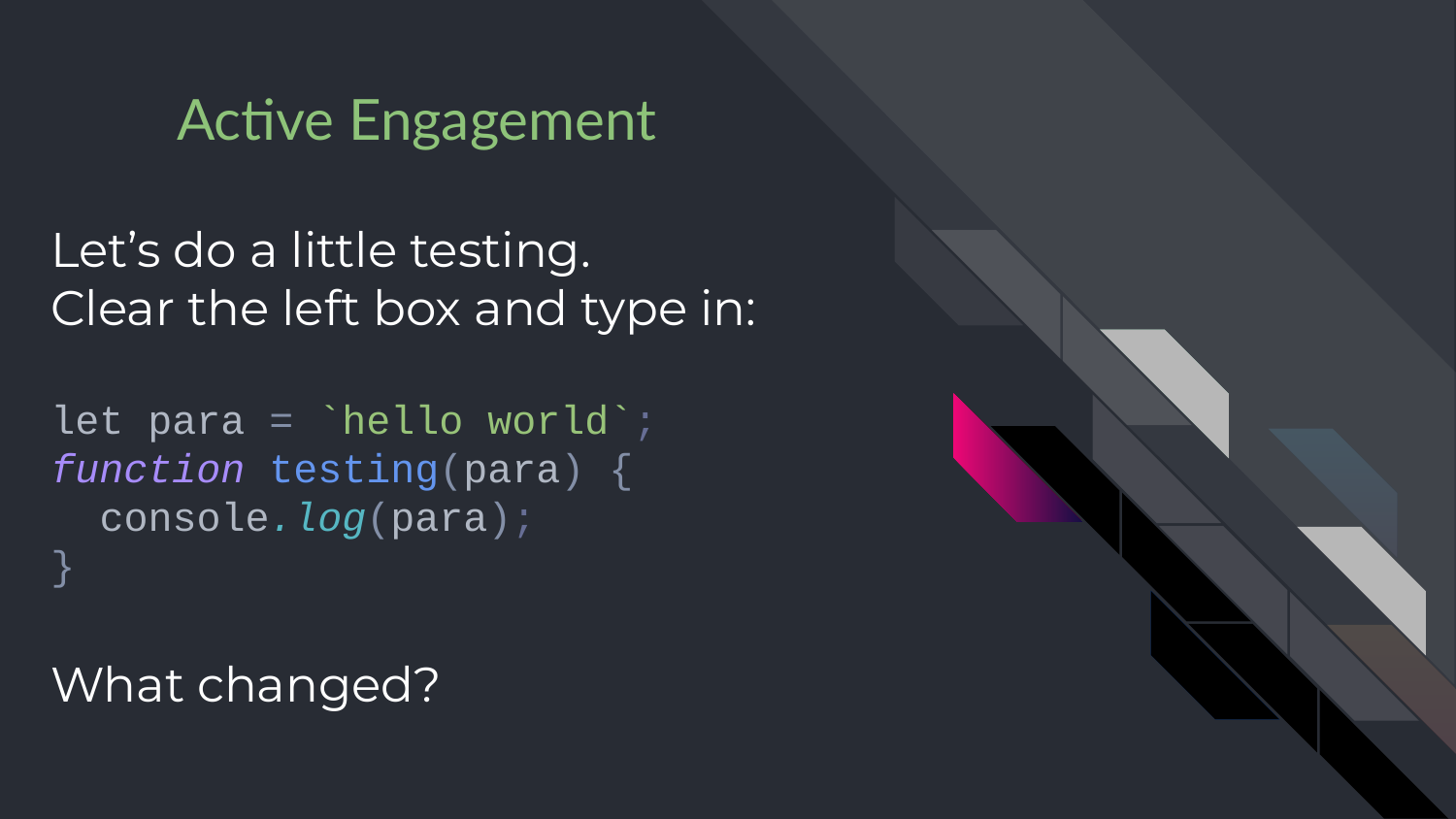

# Let’s do a little testing.
Clear the left box and type in:

let para = `hello world`;
function testing(para) {
  console.log(para);
}

What changed?